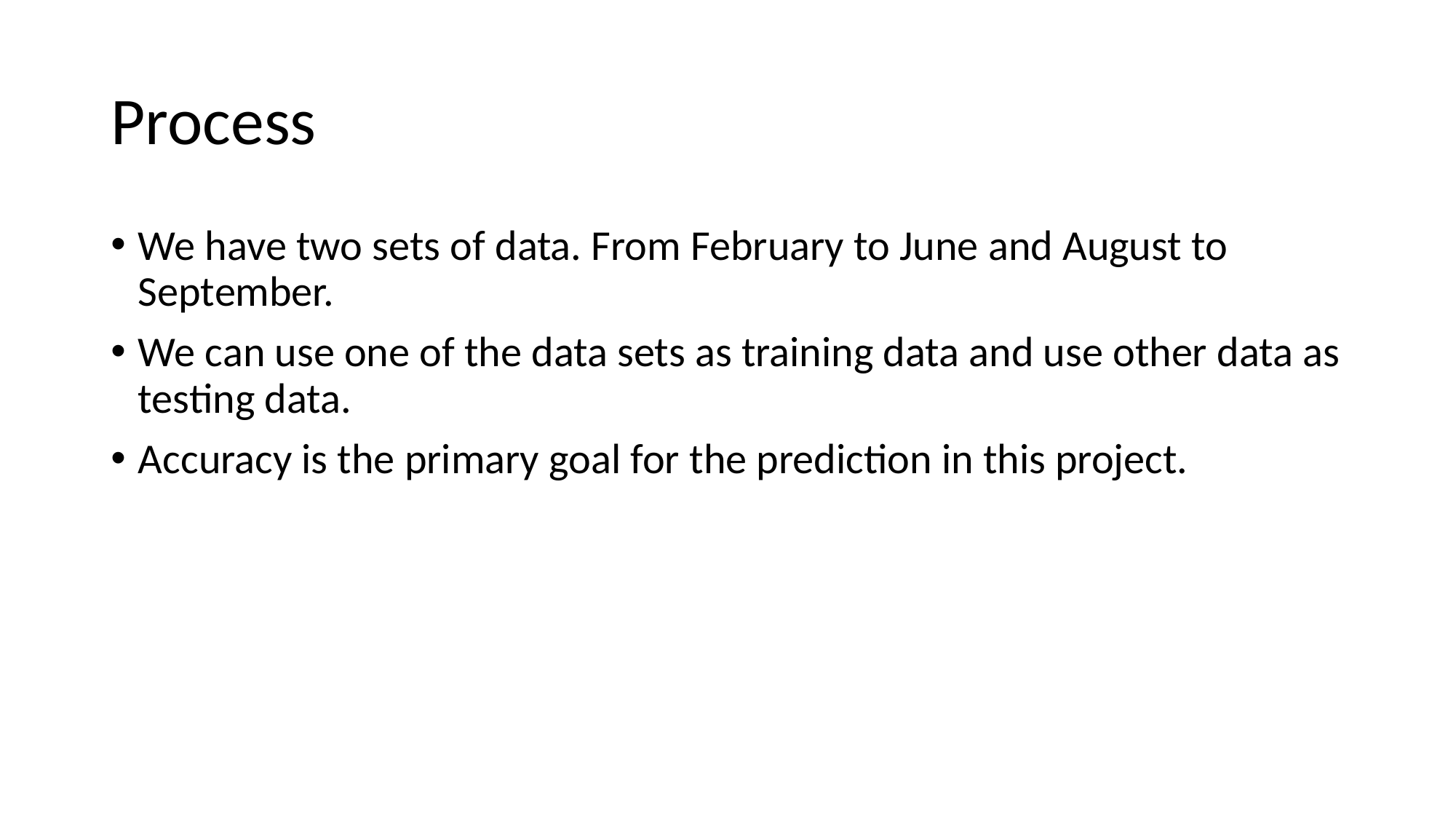

# Process
We have two sets of data. From February to June and August to September.
We can use one of the data sets as training data and use other data as testing data.
Accuracy is the primary goal for the prediction in this project.